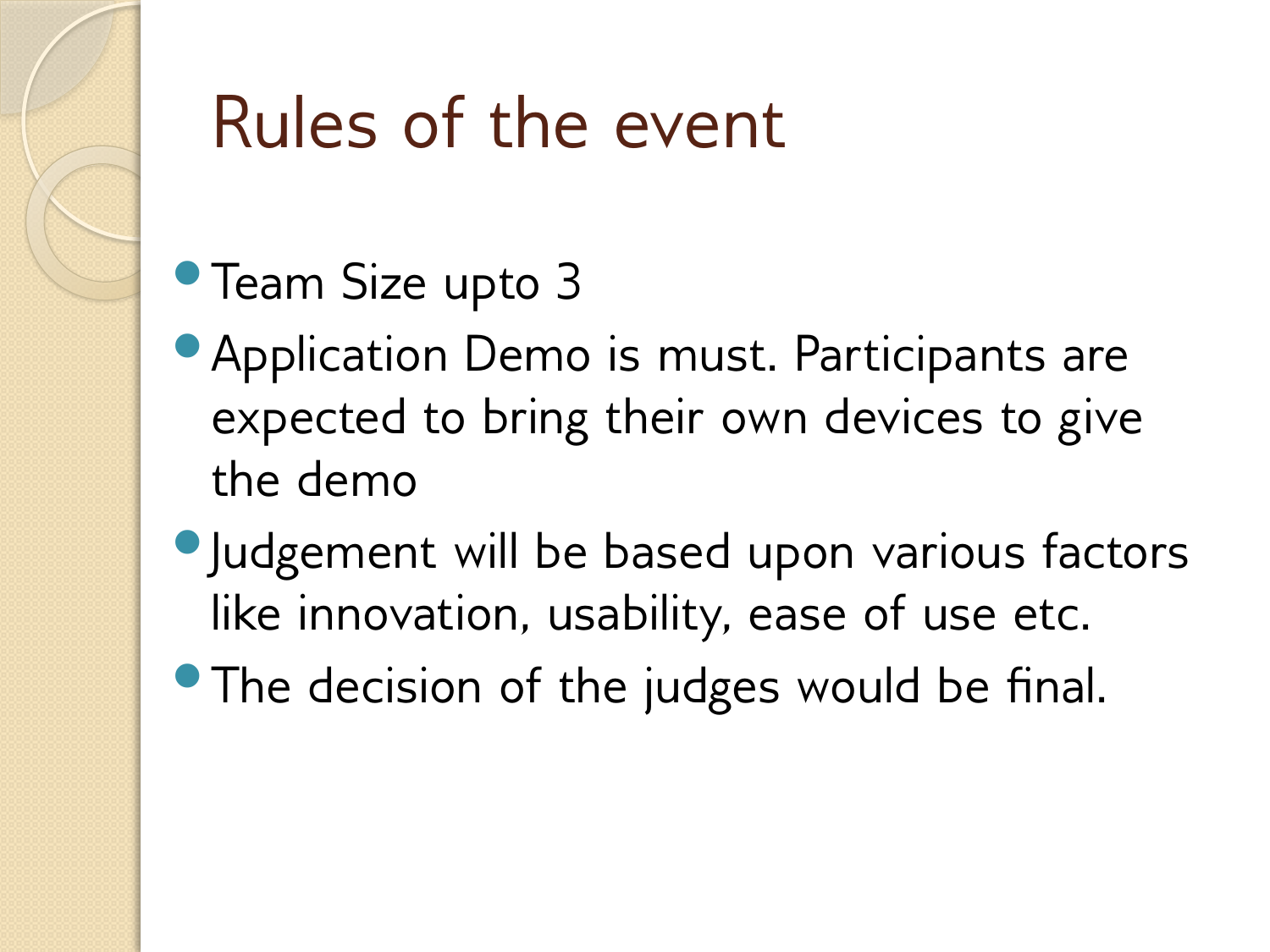

# Rules of the event

Team Size upto 3
Application Demo is must. Participants are expected to bring their own devices to give the demo
Judgement will be based upon various factors like innovation, usability, ease of use etc.
The decision of the judges would be final.